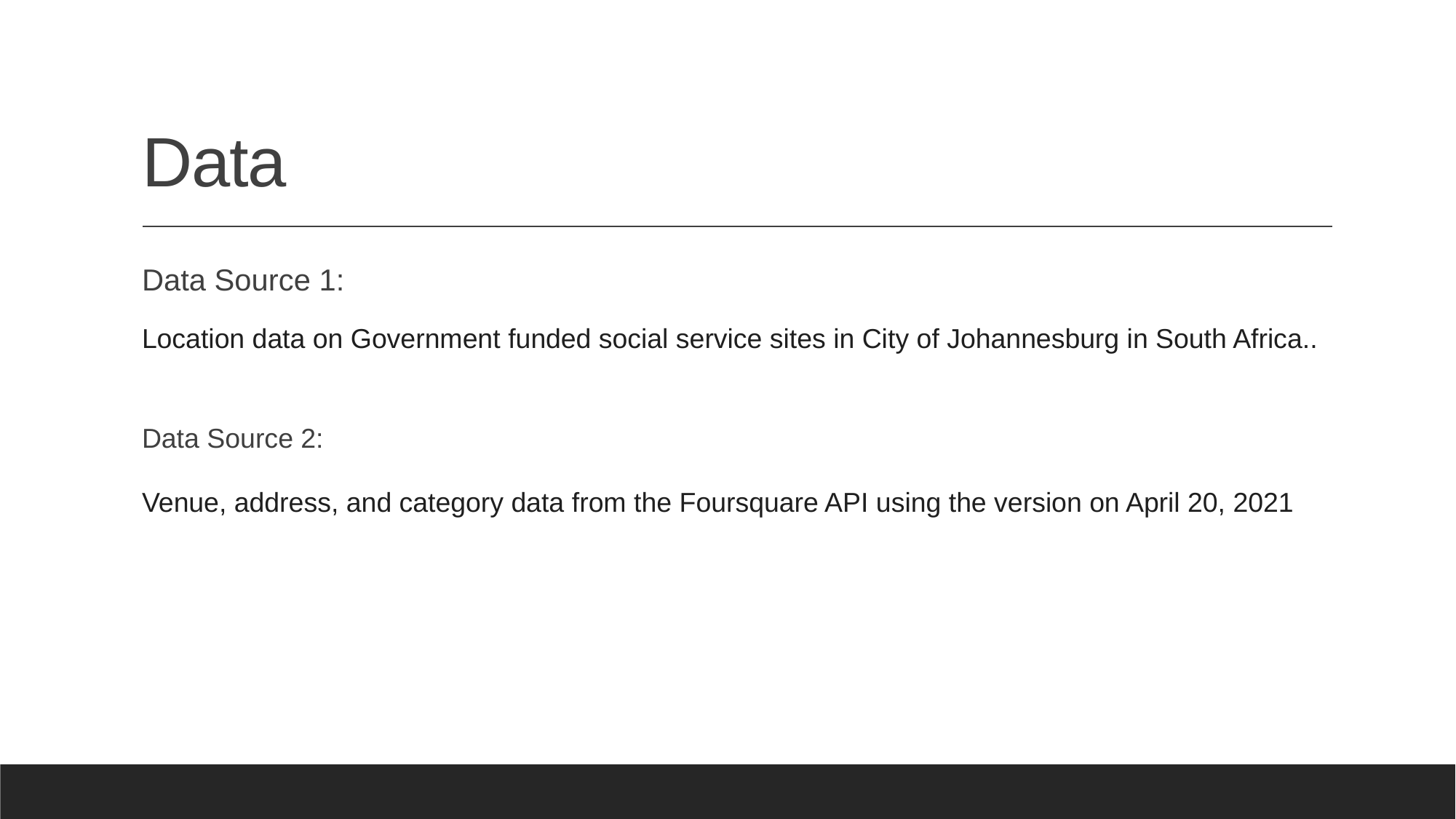

# Data
Data Source 1:
Location data on Government funded social service sites in City of Johannesburg in South Africa..
Data Source 2:
Venue, address, and category data from the Foursquare API using the version on April 20, 2021